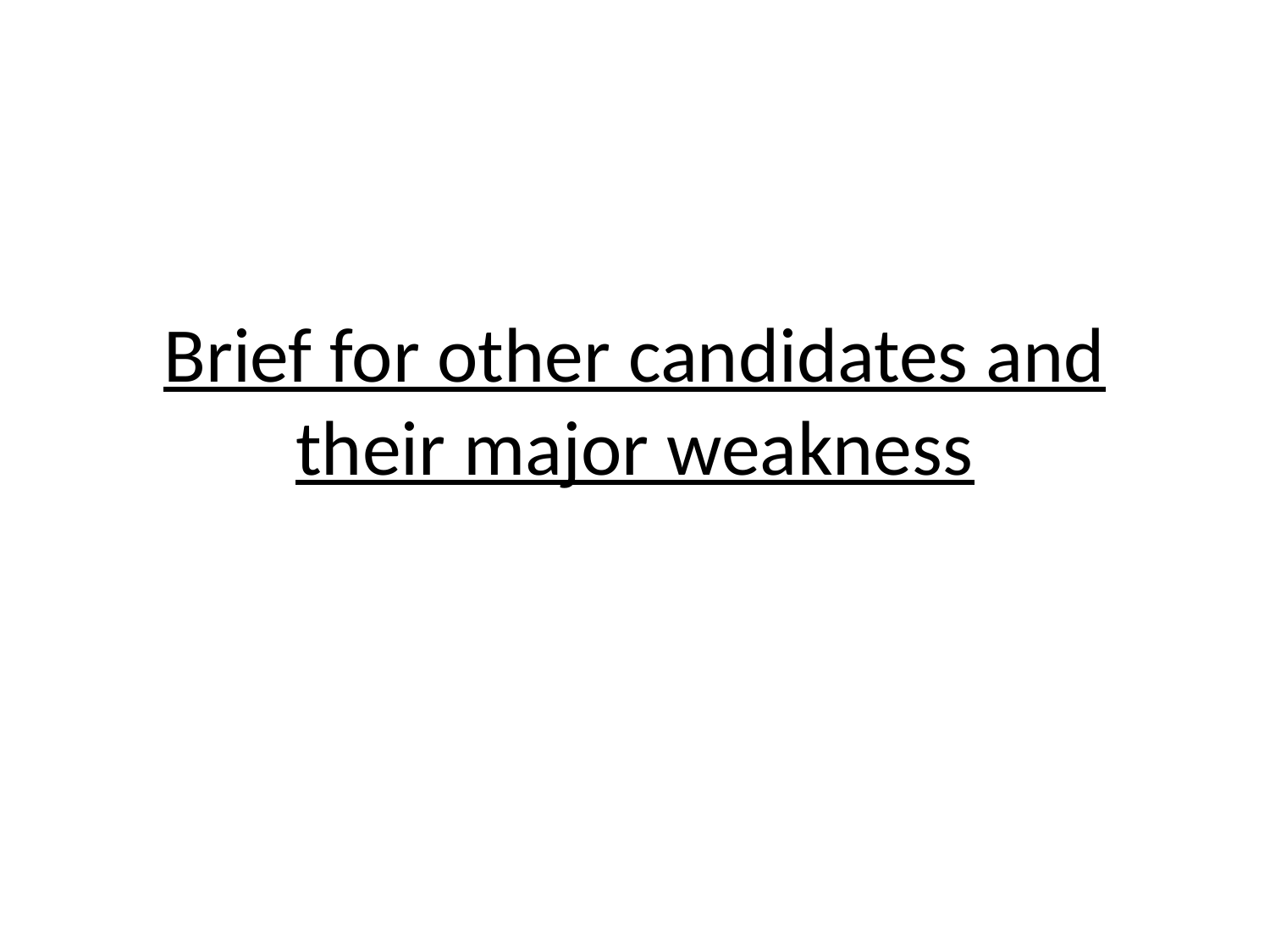

# Brief for other candidates and their major weakness